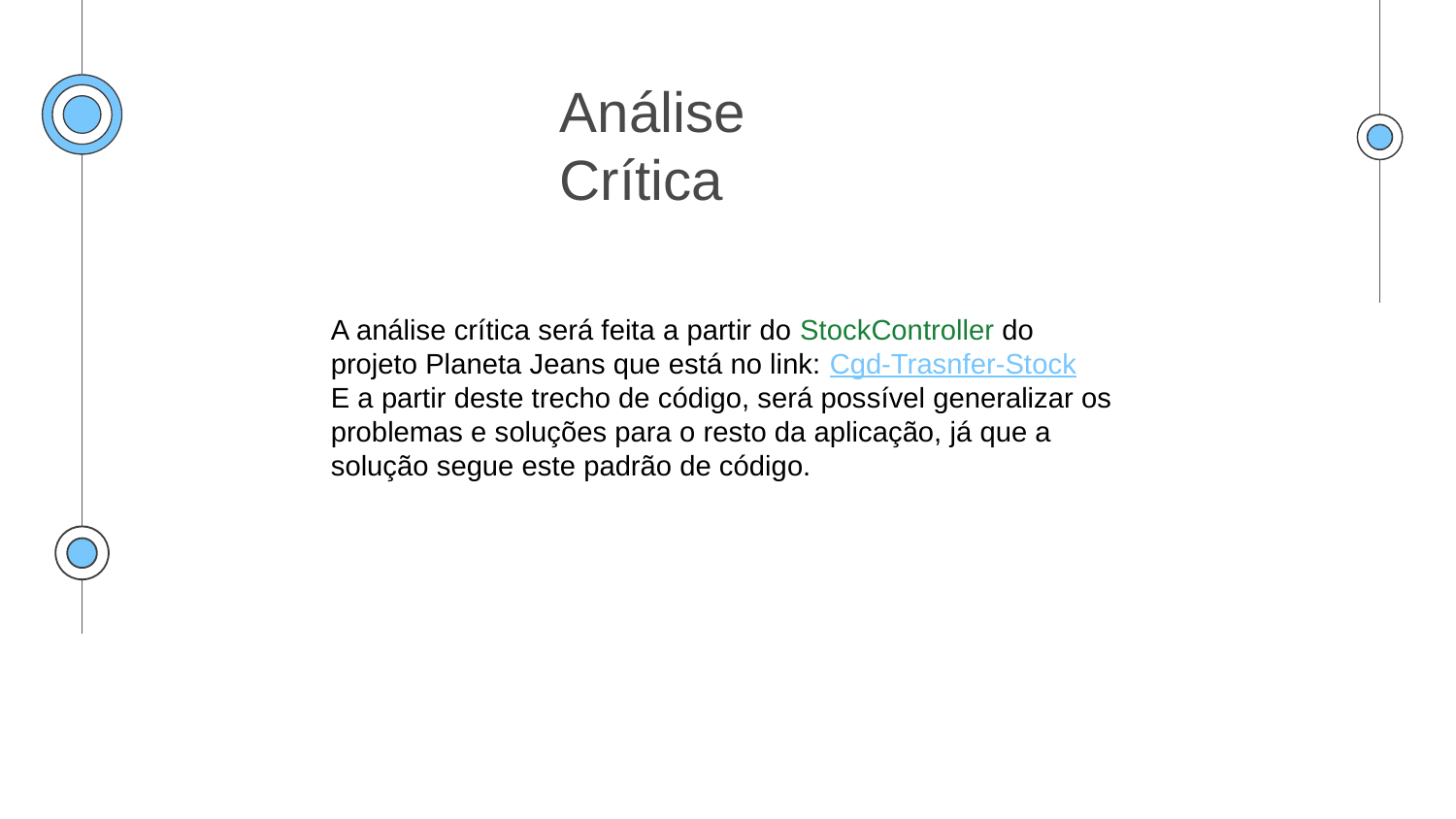

Análise Crítica
A análise crítica será feita a partir do StockController do projeto Planeta Jeans que está no link: Cgd-Trasnfer-Stock
E a partir deste trecho de código, será possível generalizar os problemas e soluções para o resto da aplicação, já que a solução segue este padrão de código.